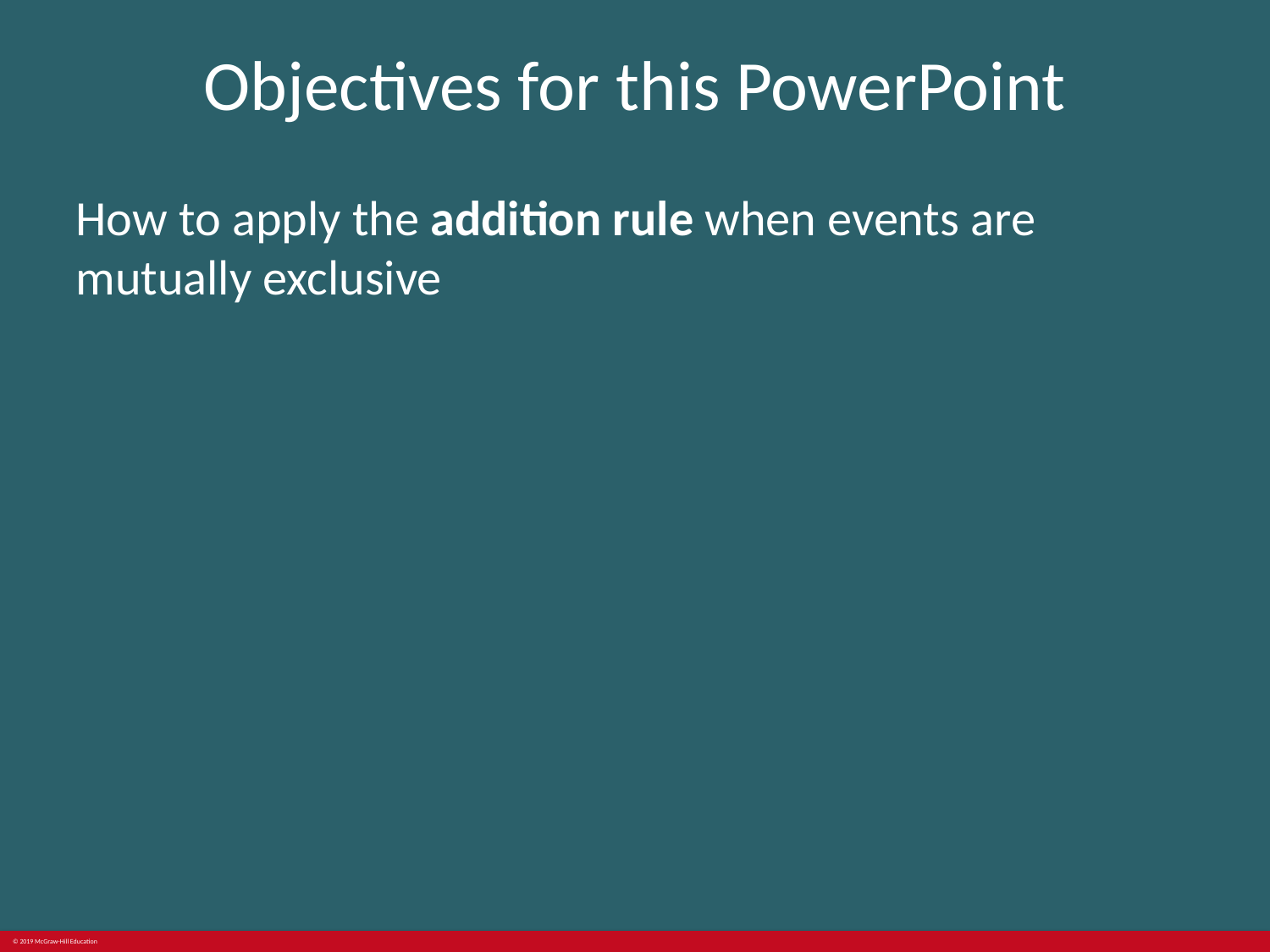

# Objectives for this PowerPoint
How to apply the addition rule when events are mutually exclusive